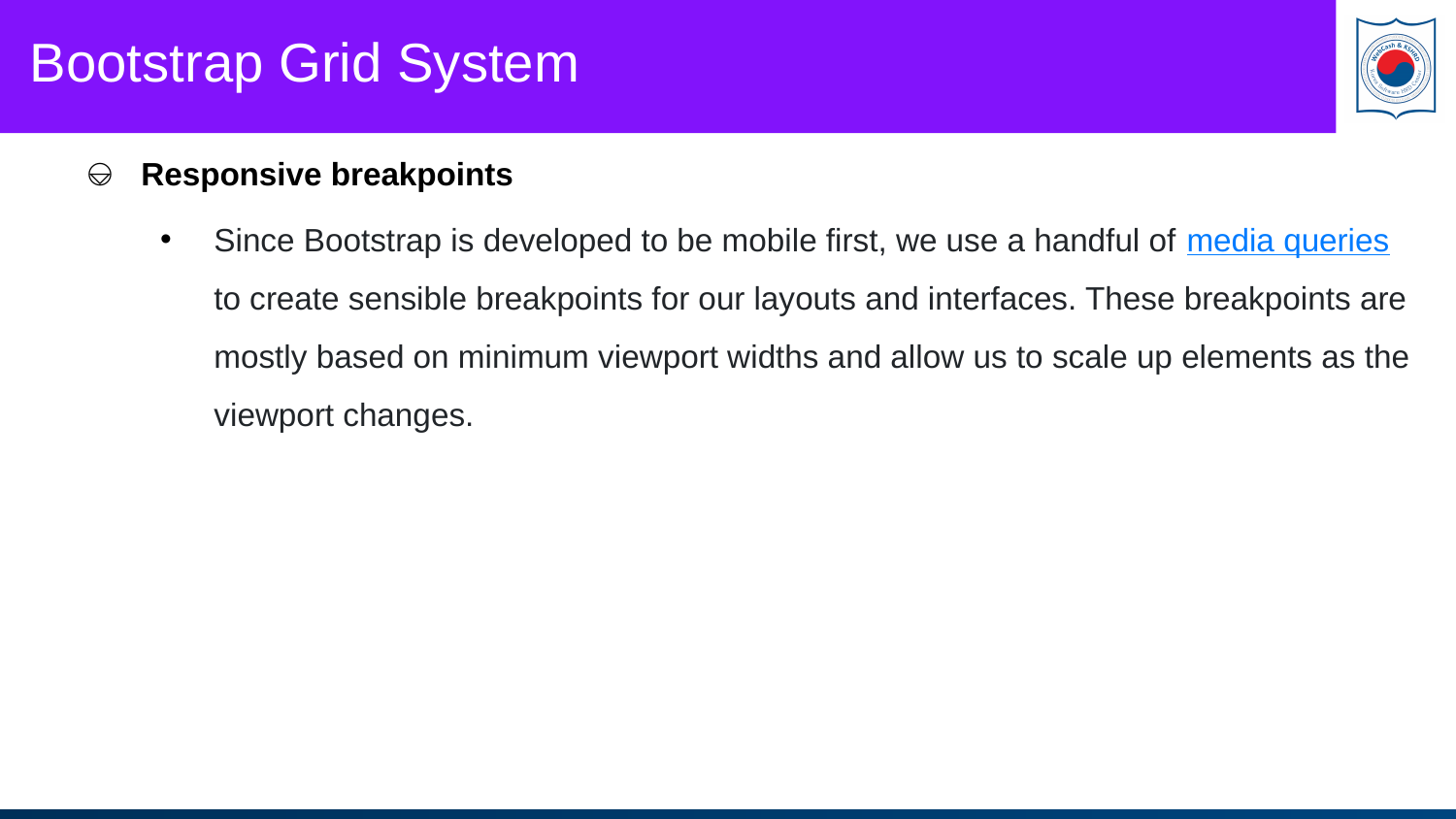

# Bootstrap Grid System
Responsive breakpoints
Since Bootstrap is developed to be mobile first, we use a handful of media queries to create sensible breakpoints for our layouts and interfaces. These breakpoints are mostly based on minimum viewport widths and allow us to scale up elements as the viewport changes.